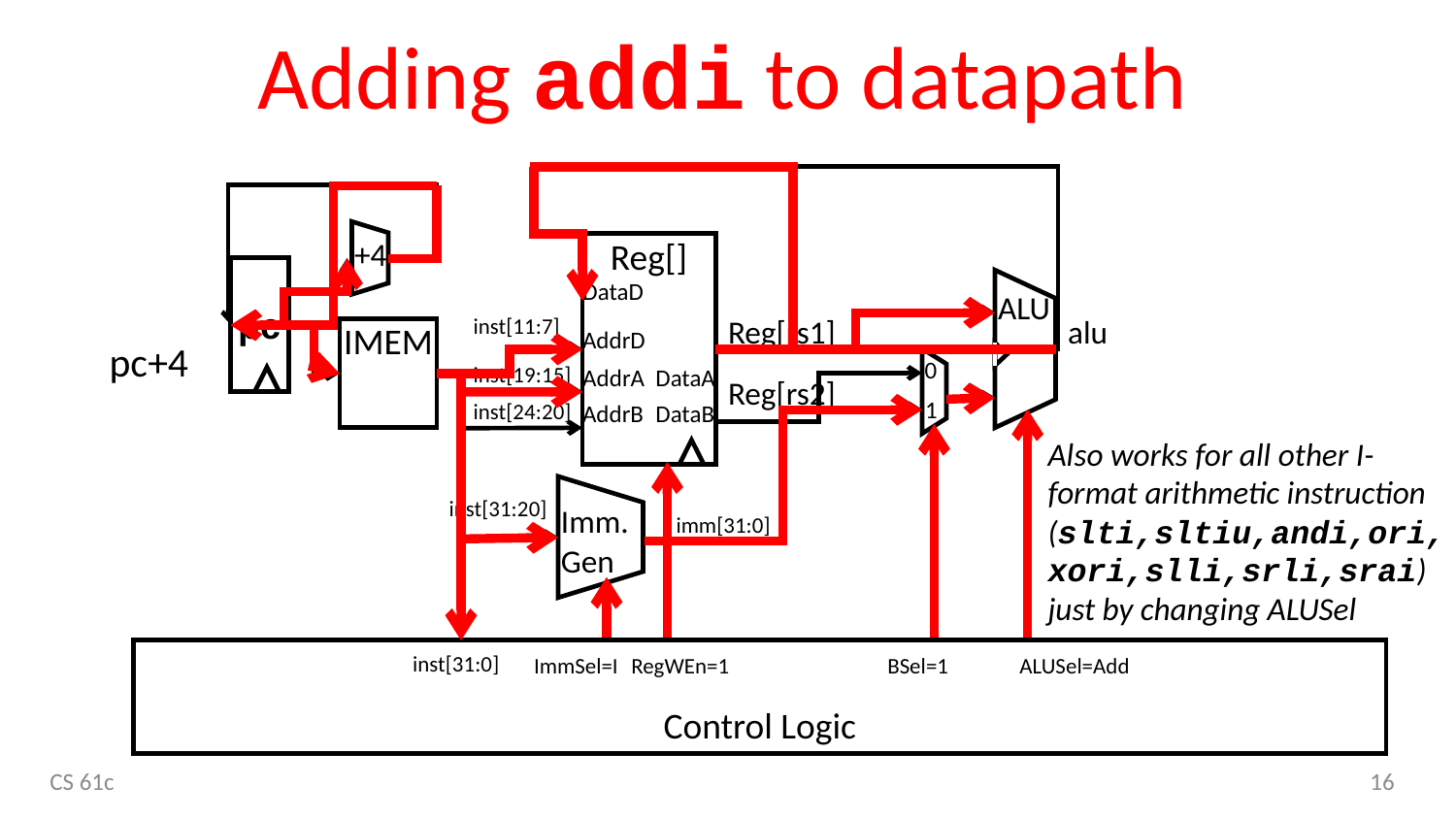

# Adding addi to datapath
+4

Reg[]

DataD
AddrD
AddrA
DataA
AddrB
DataB
pc

ALU
inst[11:7]
Reg[rs1]
alu
IMEM
pc+4
0

1
inst[19:15]
Reg[rs2]
inst[24:20]
Also works for all other I-format arithmetic instruction (slti,sltiu,andi,ori,xori,slli,srli,srai) just by changing ALUSel
Imm.
Gen

inst[31:20]
imm[31:0]
Control Logic
inst[31:0]
ImmSel=I
RegWEn=1
BSel=1
ALUSel=Add
16
CS 61c